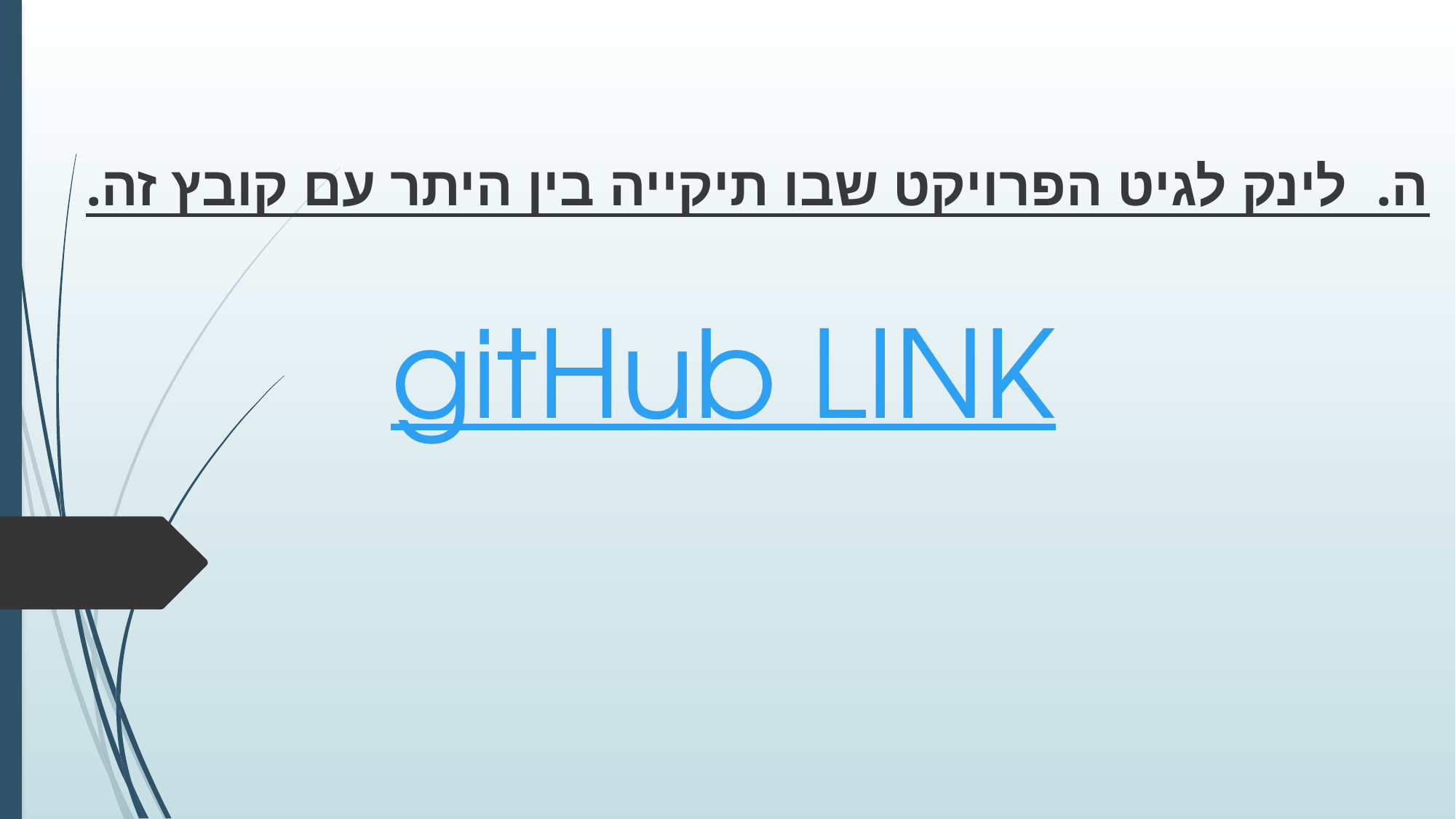

ה.  לינק לגיט הפרויקט שבו תיקייה בין היתר עם קובץ זה.
gitHub LINK